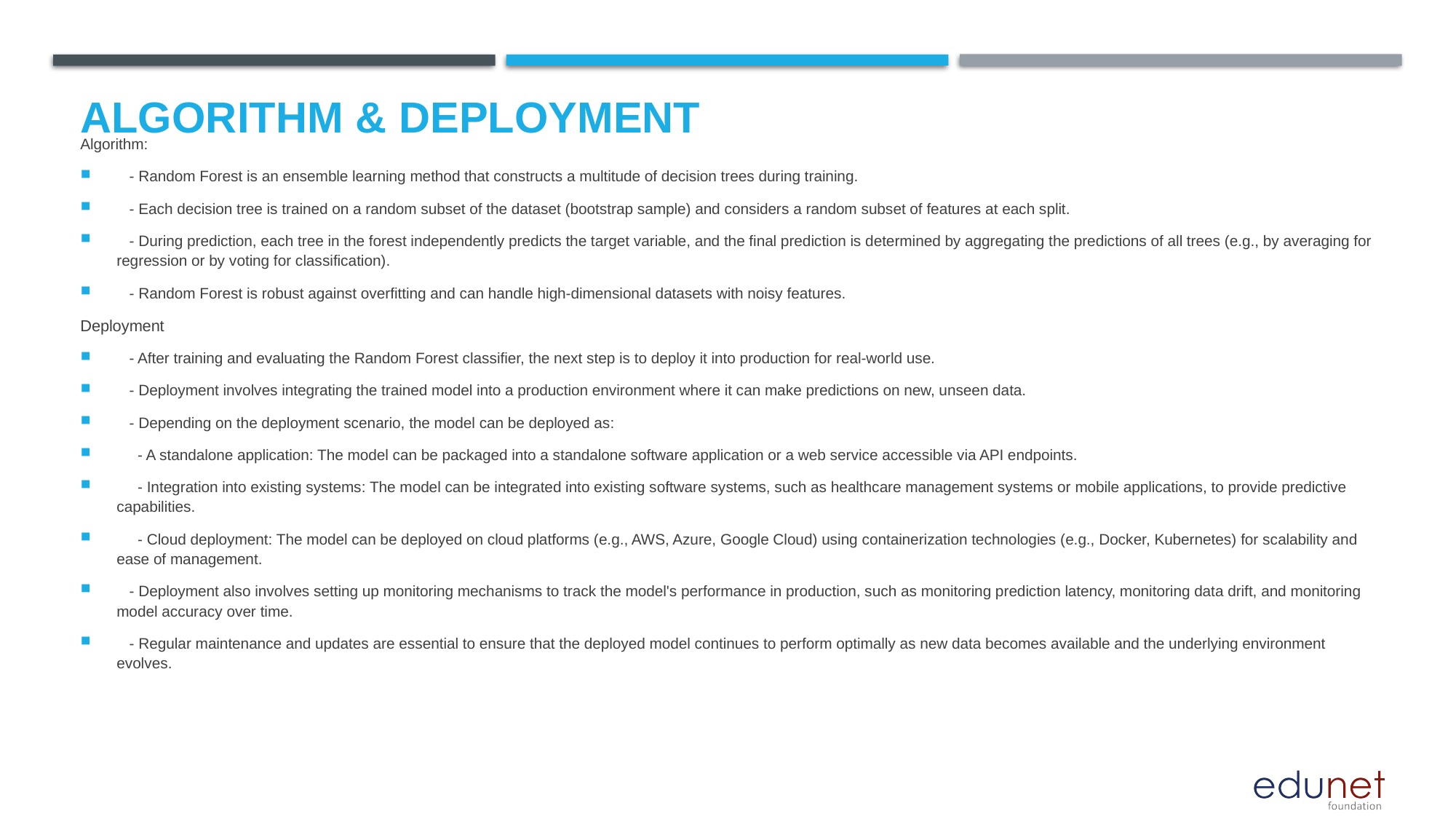

# Algorithm & Deployment
Algorithm:
   - Random Forest is an ensemble learning method that constructs a multitude of decision trees during training.
   - Each decision tree is trained on a random subset of the dataset (bootstrap sample) and considers a random subset of features at each split.
   - During prediction, each tree in the forest independently predicts the target variable, and the final prediction is determined by aggregating the predictions of all trees (e.g., by averaging for regression or by voting for classification).
   - Random Forest is robust against overfitting and can handle high-dimensional datasets with noisy features.
Deployment
   - After training and evaluating the Random Forest classifier, the next step is to deploy it into production for real-world use.
   - Deployment involves integrating the trained model into a production environment where it can make predictions on new, unseen data.
   - Depending on the deployment scenario, the model can be deployed as:
     - A standalone application: The model can be packaged into a standalone software application or a web service accessible via API endpoints.
     - Integration into existing systems: The model can be integrated into existing software systems, such as healthcare management systems or mobile applications, to provide predictive capabilities.
     - Cloud deployment: The model can be deployed on cloud platforms (e.g., AWS, Azure, Google Cloud) using containerization technologies (e.g., Docker, Kubernetes) for scalability and ease of management.
   - Deployment also involves setting up monitoring mechanisms to track the model's performance in production, such as monitoring prediction latency, monitoring data drift, and monitoring model accuracy over time.
   - Regular maintenance and updates are essential to ensure that the deployed model continues to perform optimally as new data becomes available and the underlying environment evolves.